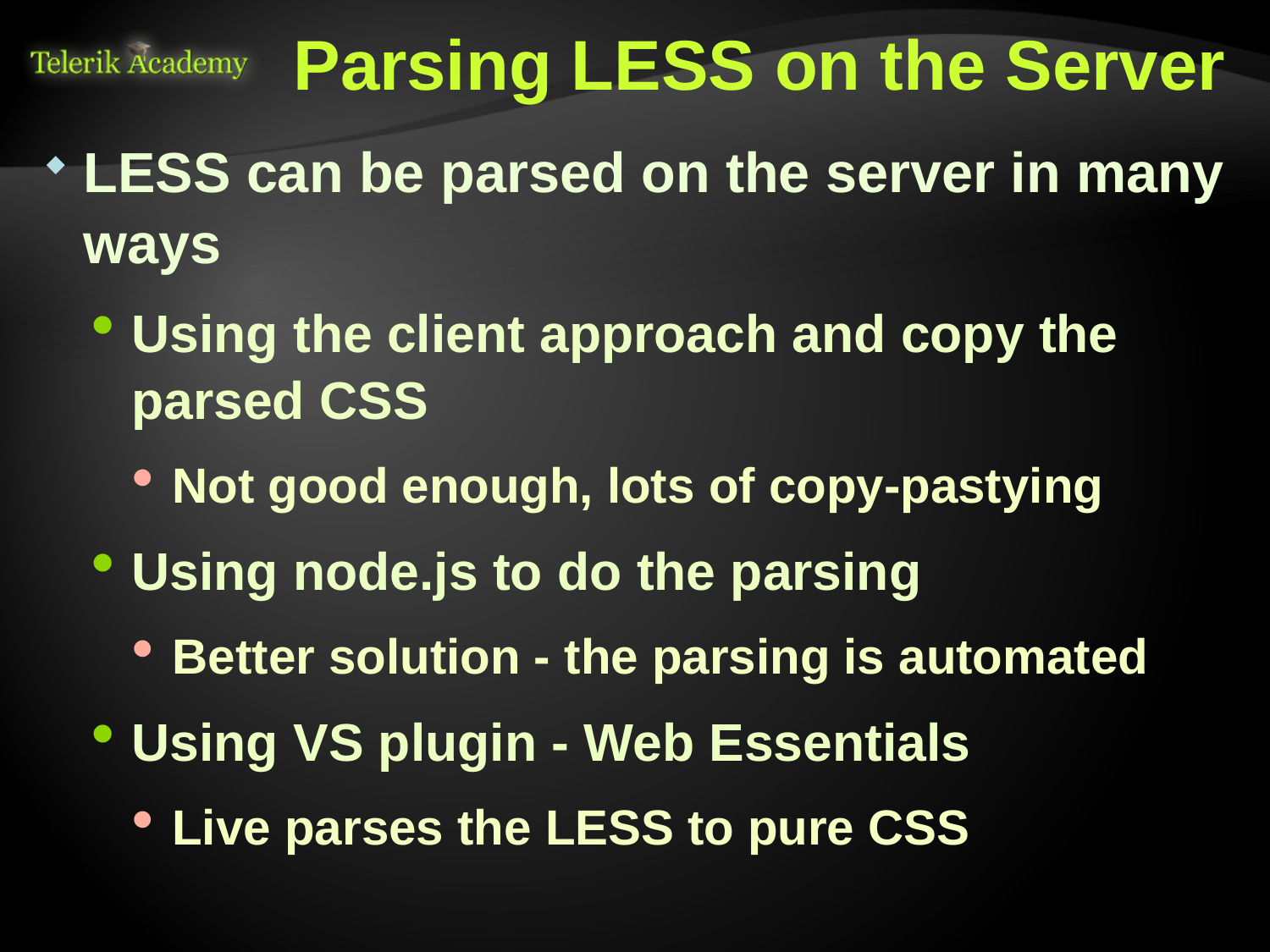

# Parsing LESS on the Server
LESS can be parsed on the server in many ways
Using the client approach and copy the parsed CSS
Not good enough, lots of copy-pastying
Using node.js to do the parsing
Better solution - the parsing is automated
Using VS plugin - Web Essentials
Live parses the LESS to pure CSS